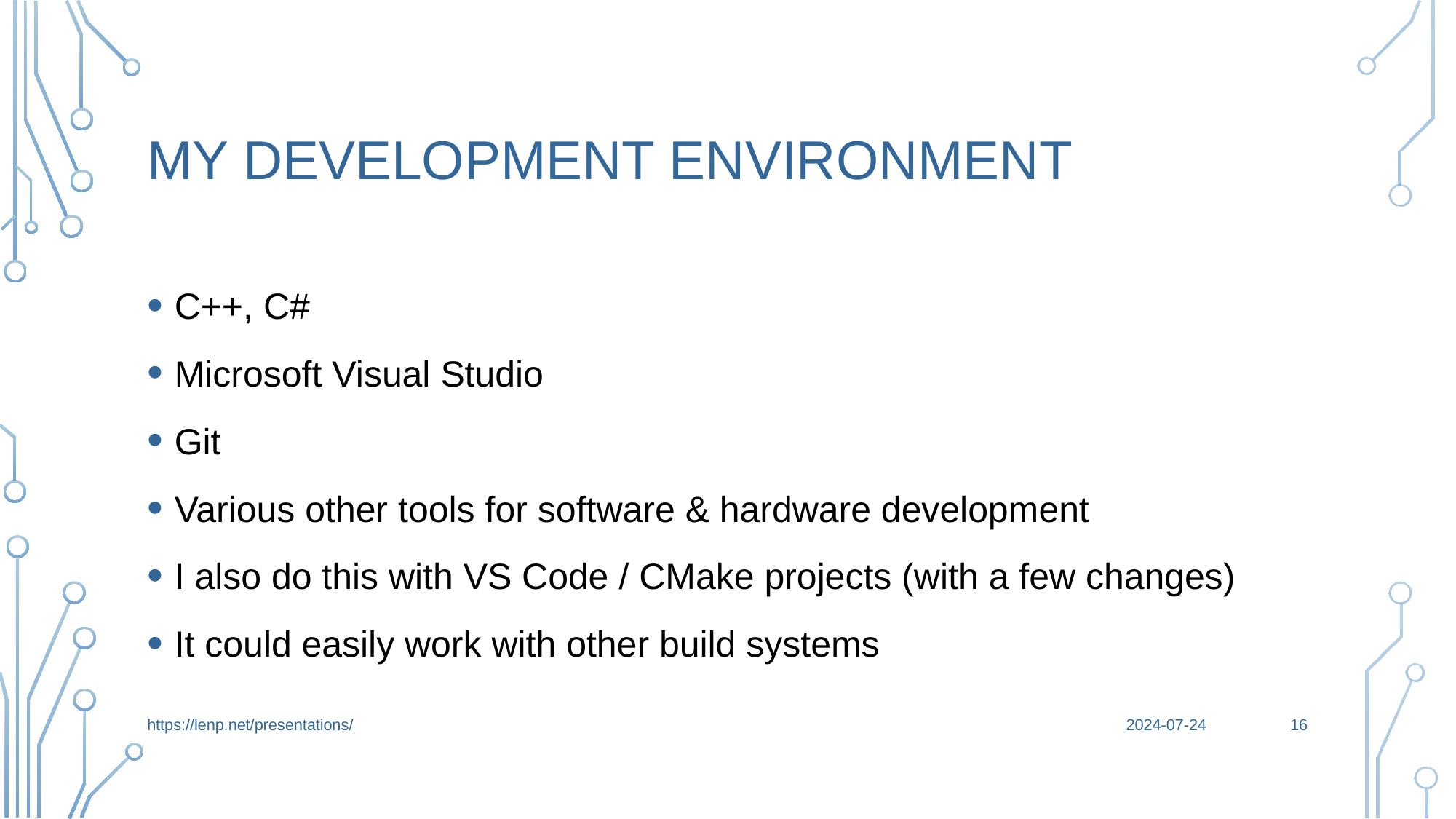

# My development environment
C++, C#
Microsoft Visual Studio
Git
Various other tools for software & hardware development
I also do this with VS Code / CMake projects (with a few changes)
It could easily work with other build systems
16
https://lenp.net/presentations/
2024-07-24